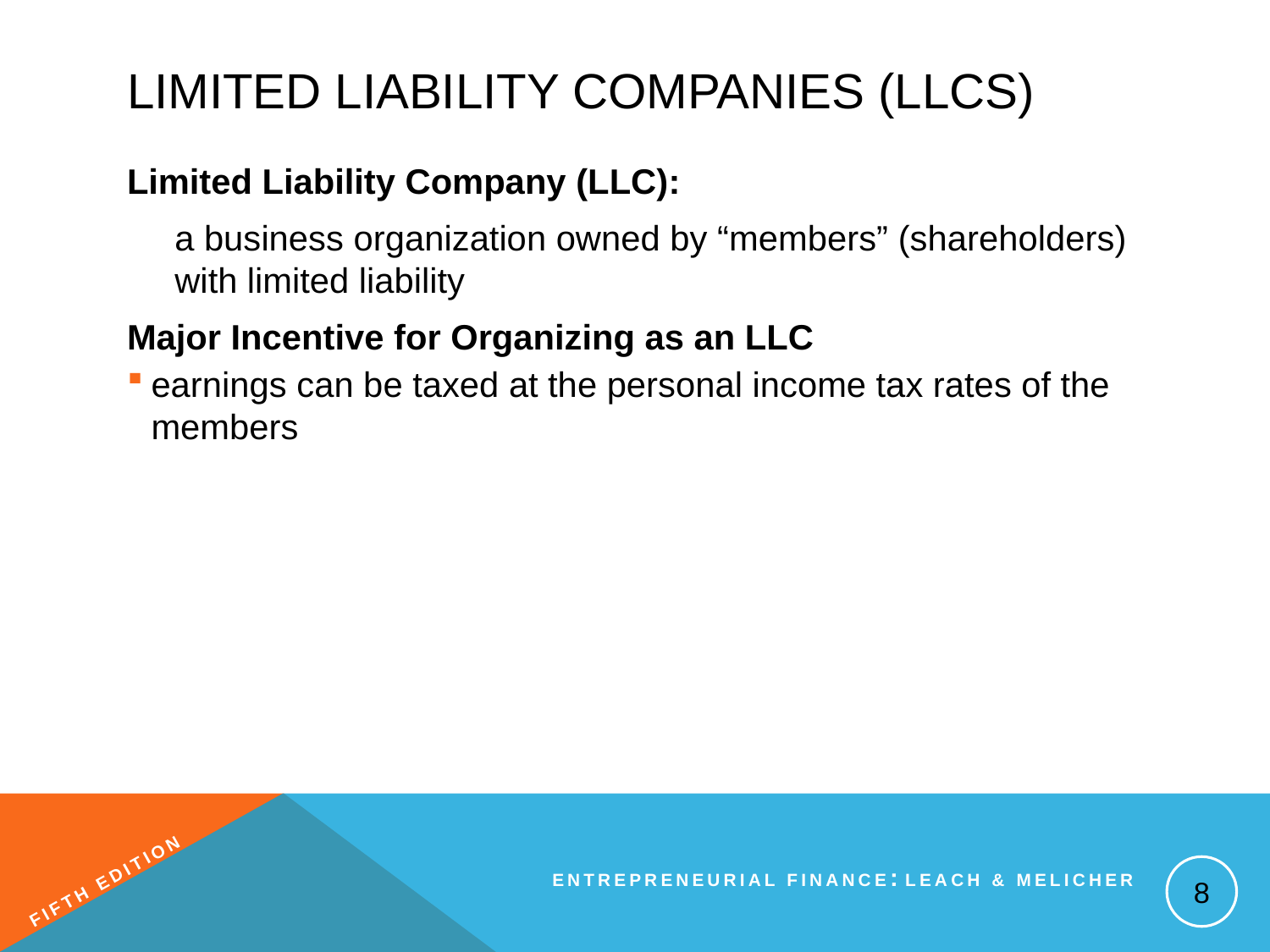

# Limited Liability Companies (LLCs)
Limited Liability Company (LLC):
	a business organization owned by “members” (shareholders) with limited liability
Major Incentive for Organizing as an LLC
earnings can be taxed at the personal income tax rates of the members
8